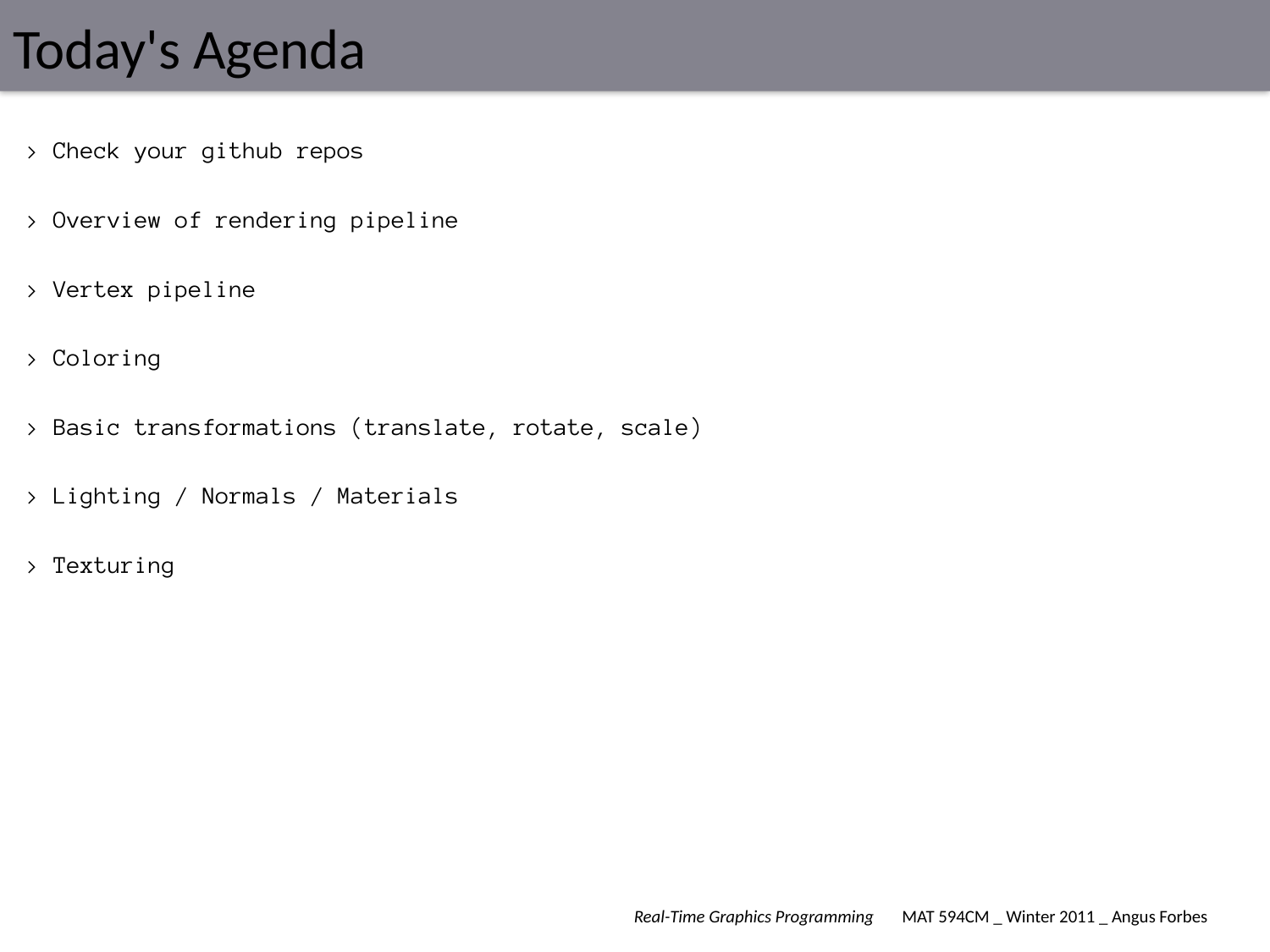

# Today's Agenda

> Check your github repos

> Overview of rendering pipeline

> Vertex pipeline

> Coloring

> Basic transformations (translate, rotate, scale)

> Lighting / Normals / Materials

> Texturing